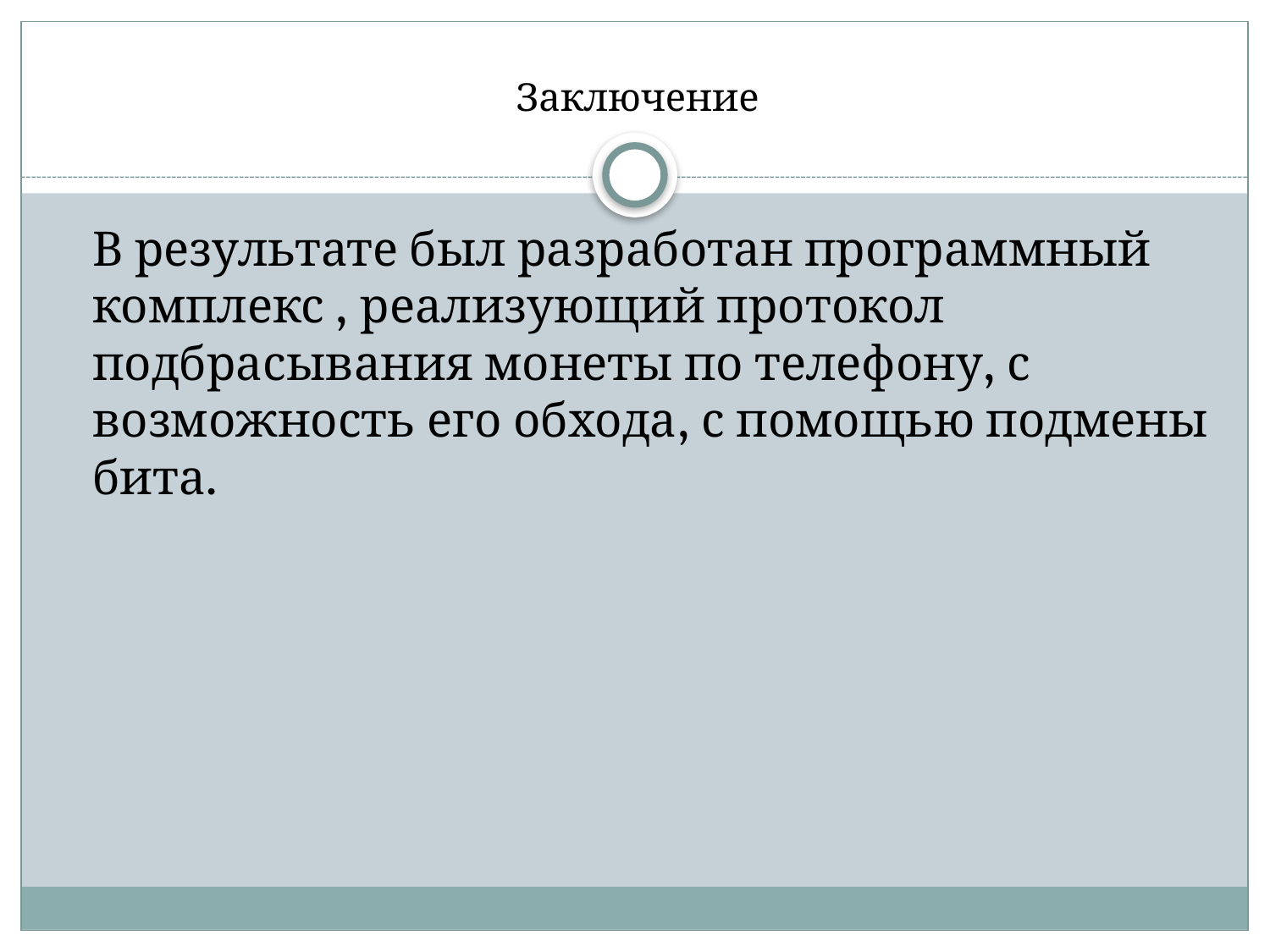

# Заключение
	В результате был разработан программный комплекс , реализующий протокол подбрасывания монеты по телефону, с возможность его обхода, с помощью подмены бита.